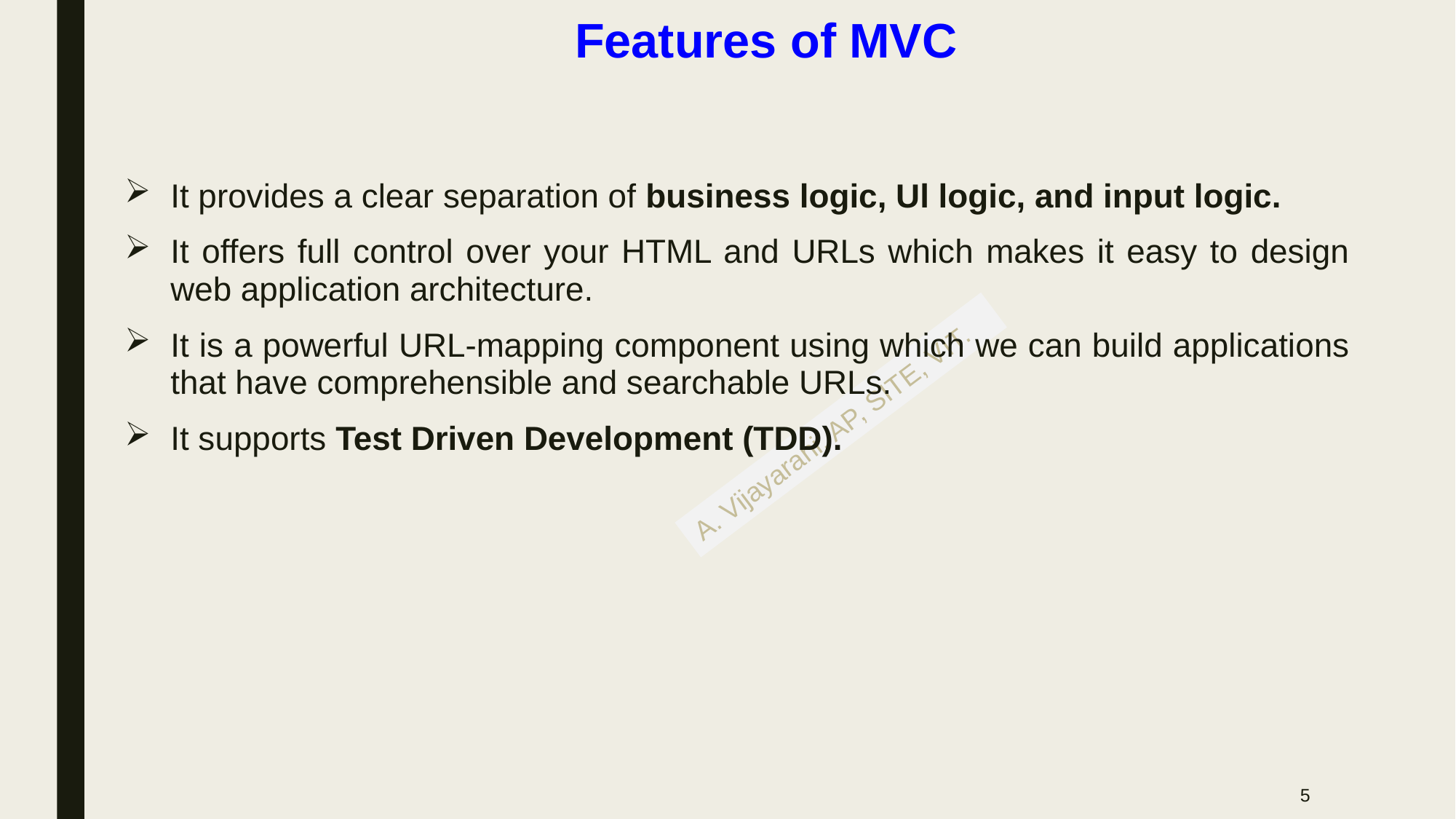

Features of MVC
It provides a clear separation of business logic, Ul logic, and input logic.
It offers full control over your HTML and URLs which makes it easy to design web application architecture.
It is a powerful URL-mapping component using which we can build applications that have comprehensible and searchable URLs.
It supports Test Driven Development (TDD).
5